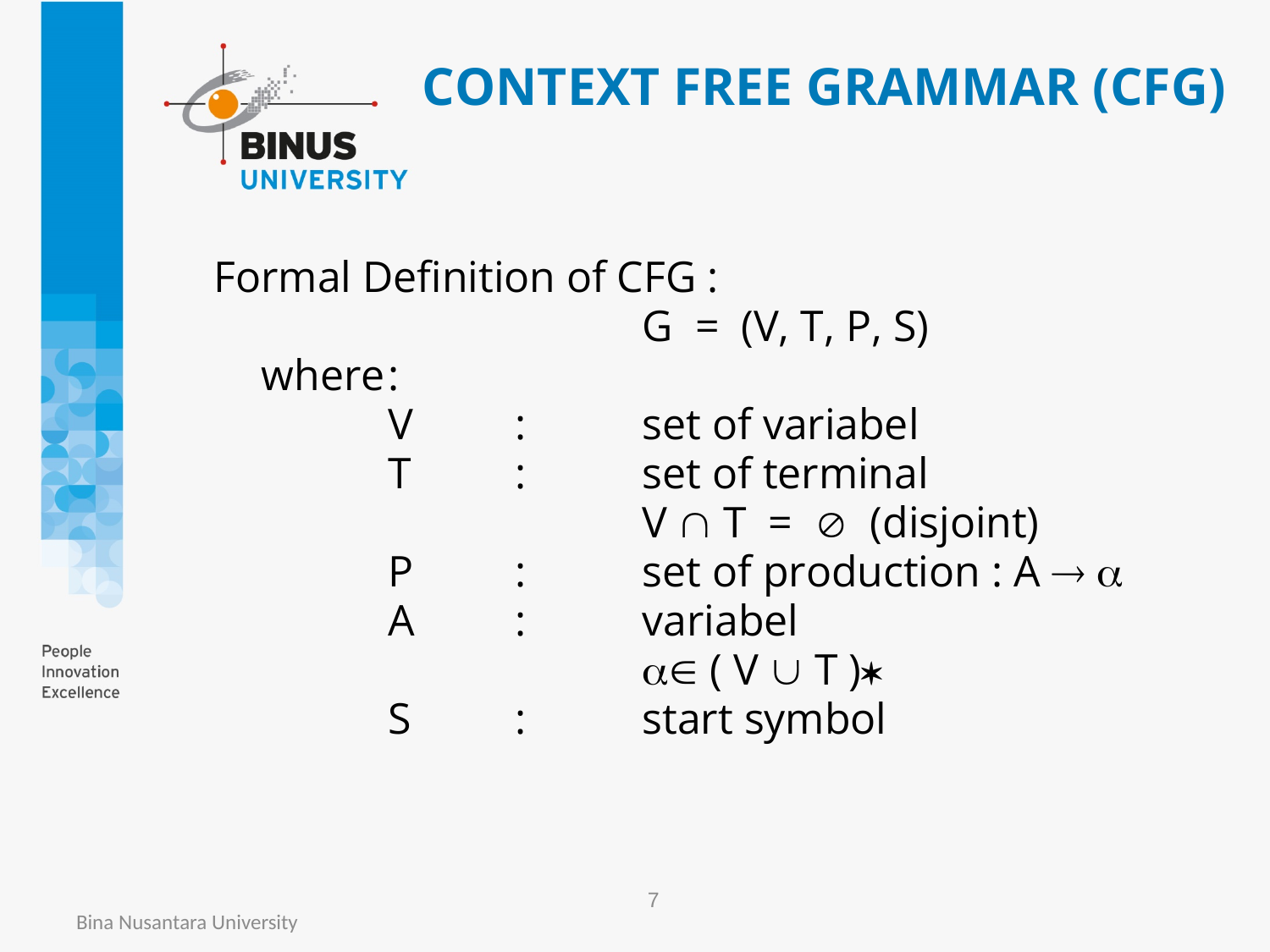

# CONTEXT FREE GRAMMAR (CFG)
Formal Definition of CFG :
				G  =  (V, T, P, S)
	where	:
		V	:	set of variabel
		T	:	set of terminal
				V ∩ T  =  ∅  (disjoint)
		P	:	set of production : A → α
		A	:	variabel
				α∈ ( V ∪ T )∗
		S	:	start symbol

7
Bina Nusantara University